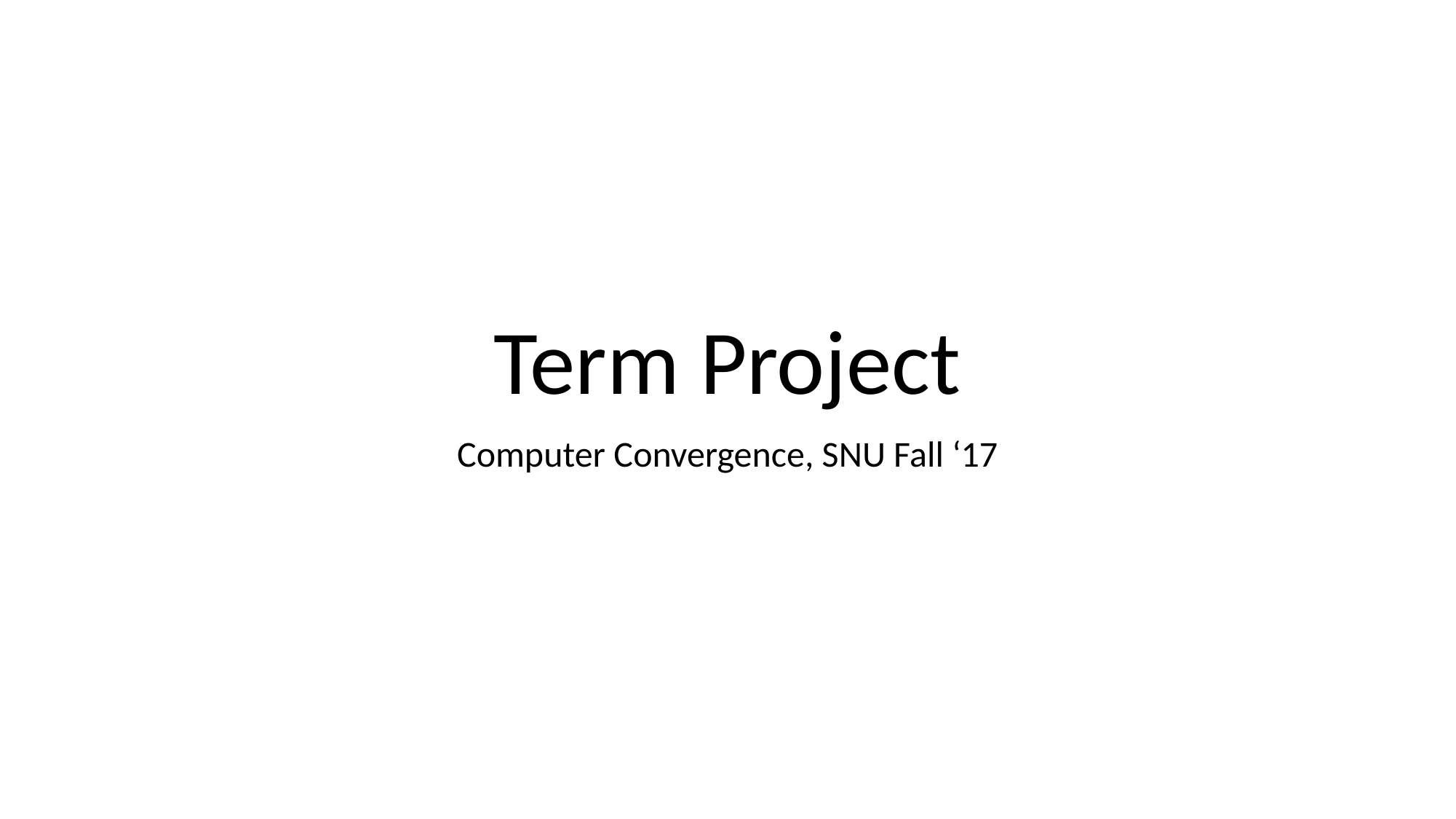

# Term Project
Computer Convergence, SNU Fall ‘17